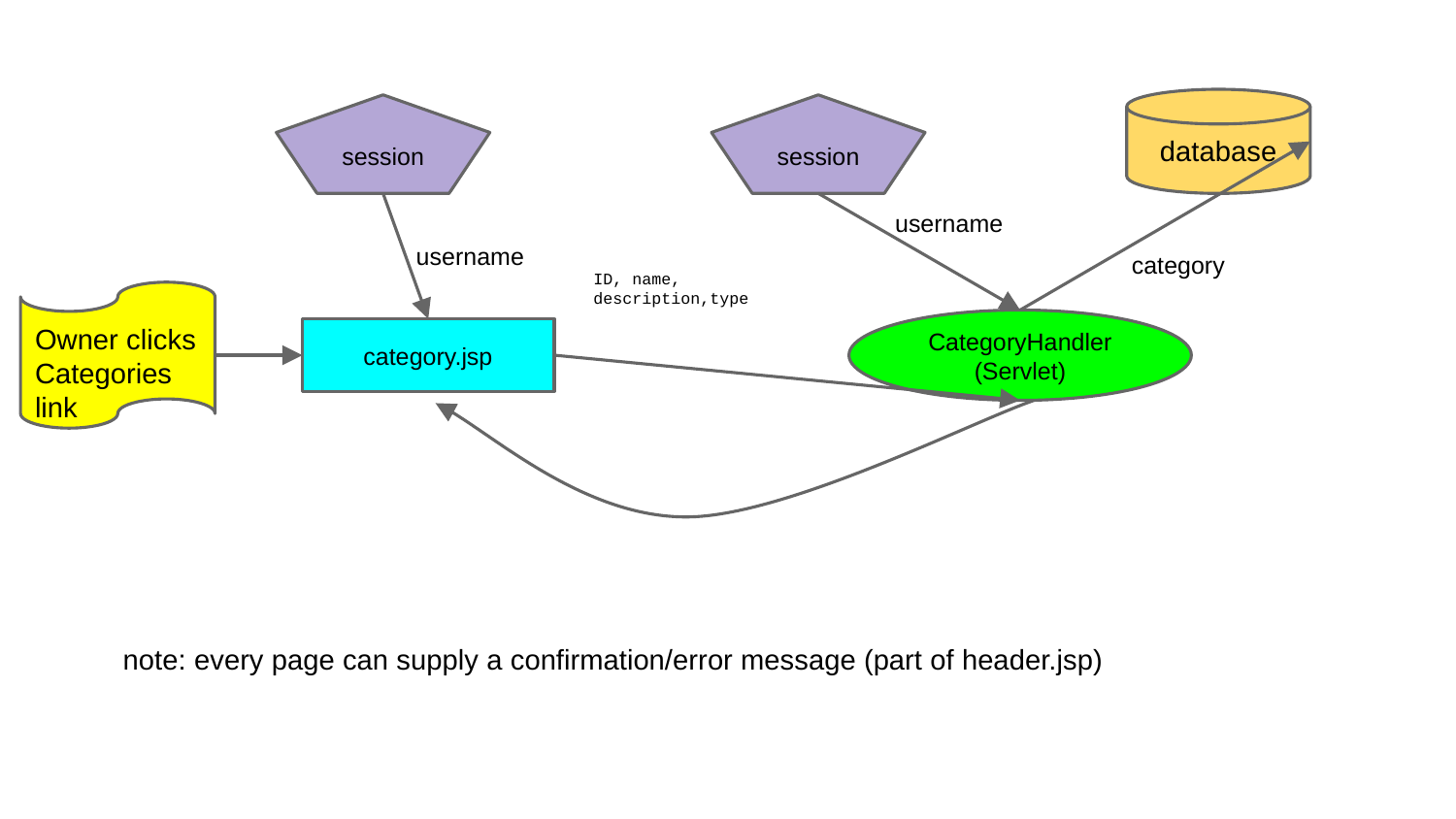

database
session
session
username
username
category
ID, name,
description,type

Owner clicks Categories link
CategoryHandler
(Servlet)
category.jsp

note: every page can supply a confirmation/error message (part of header.jsp)